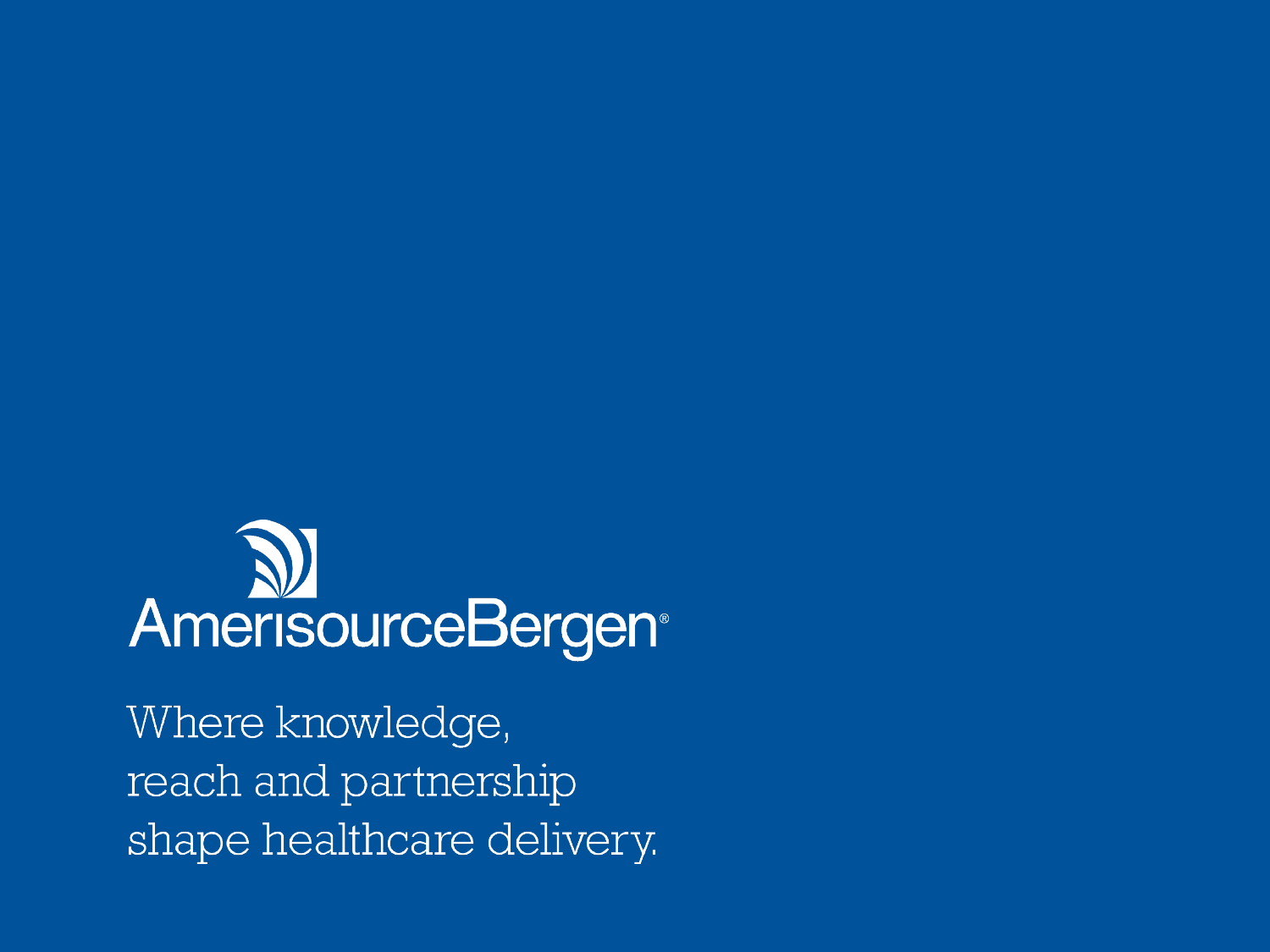

AmerisourceBergen Positioning Line Always use as your final slide.
Non-editable.

To Print your presentation deck select the File tab and under Print there are settings for printing in color or B/W and options to print slides, notes or handouts.